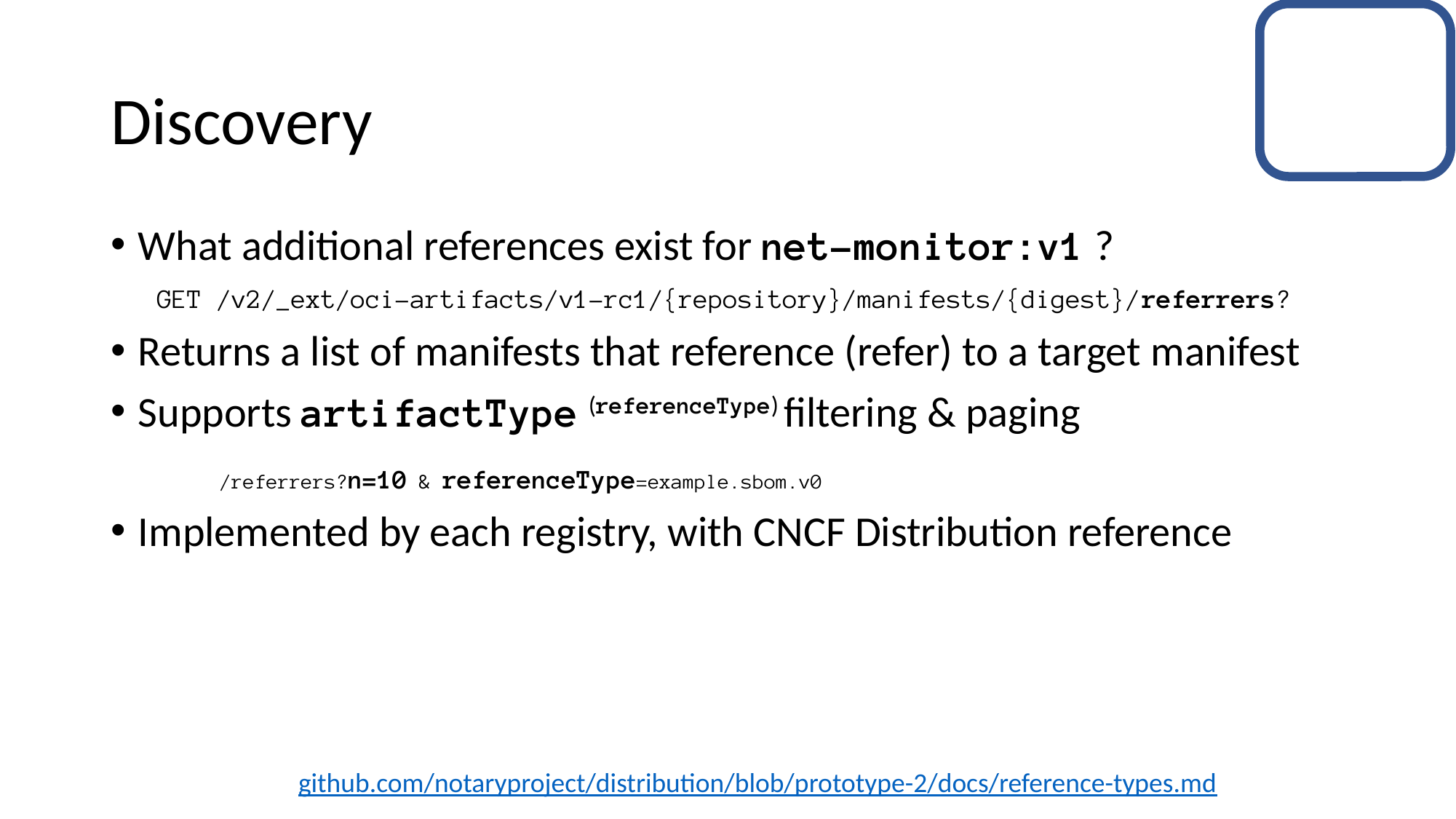

# Discovery
What additional references exist for net-monitor:v1 ?
    GET /v2/_ext/oci-artifacts/v1-rc1/{repository}/manifests/{digest}/referrers?
Returns a list of manifests that reference (refer) to a target manifest
Supports artifactType (referenceType) filtering & paging
	/referrers?n=10 & referenceType=example.sbom.v0
Implemented by each registry, with CNCF Distribution reference
github.com/notaryproject/distribution/blob/prototype-2/docs/reference-types.md